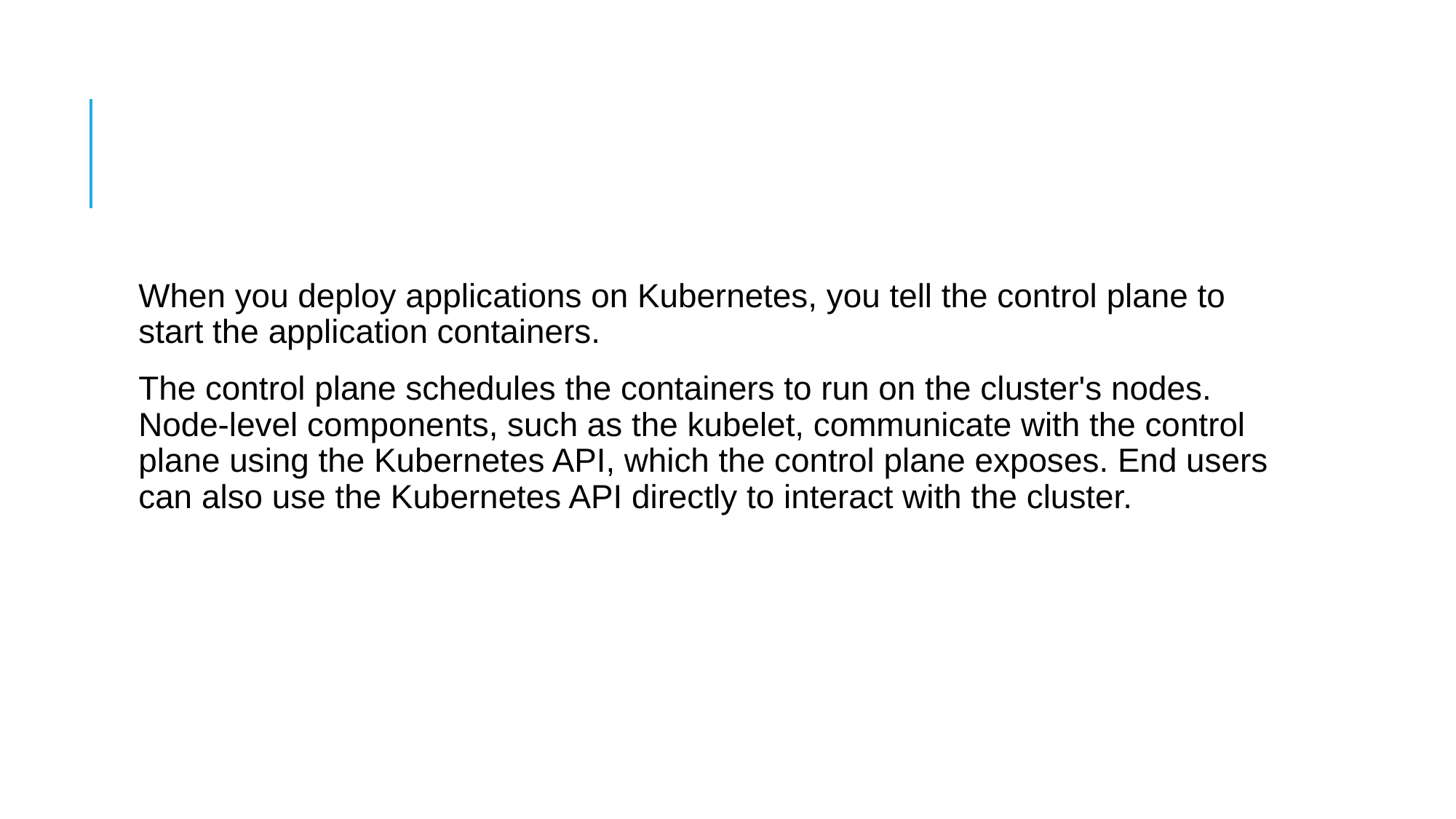

#
When you deploy applications on Kubernetes, you tell the control plane to start the application containers.
The control plane schedules the containers to run on the cluster's nodes. Node-level components, such as the kubelet, communicate with the control plane using the Kubernetes API, which the control plane exposes. End users can also use the Kubernetes API directly to interact with the cluster.